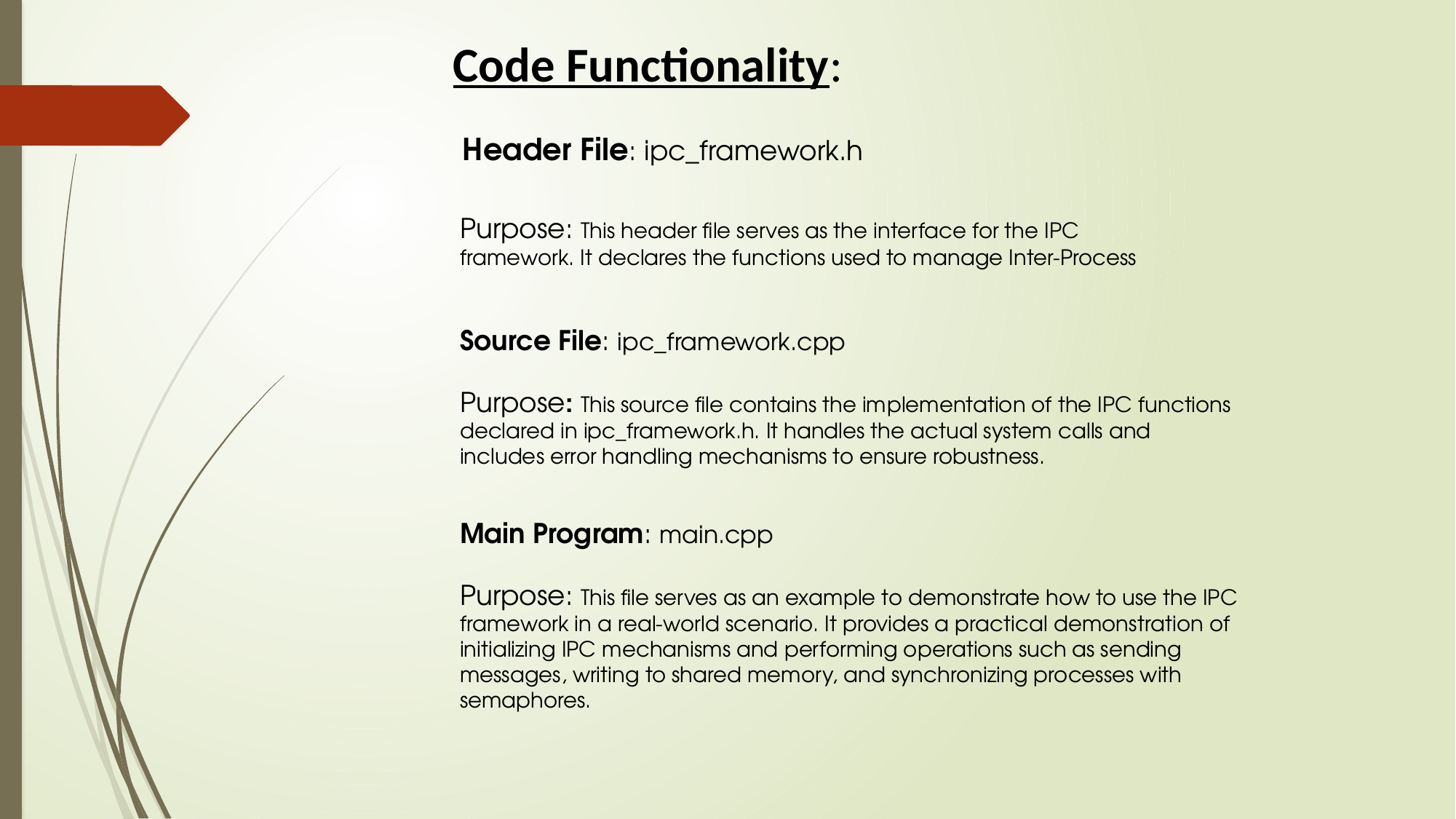

Code Functionality:
Header File: ipc_framework.h

Purpose: This header file serves as the interface for the IPC framework. It declares the functions used to manage Inter-Process
Source File: ipc_framework.cpp

Purpose: This source file contains the implementation of the IPC functions declared in ipc_framework.h. It handles the actual system calls and includes error handling mechanisms to ensure robustness.

Main Program: main.cpp

Purpose: This file serves as an example to demonstrate how to use the IPC framework in a real-world scenario. It provides a practical demonstration of initializing IPC mechanisms and performing operations such as sending messages, writing to shared memory, and synchronizing processes with semaphores.